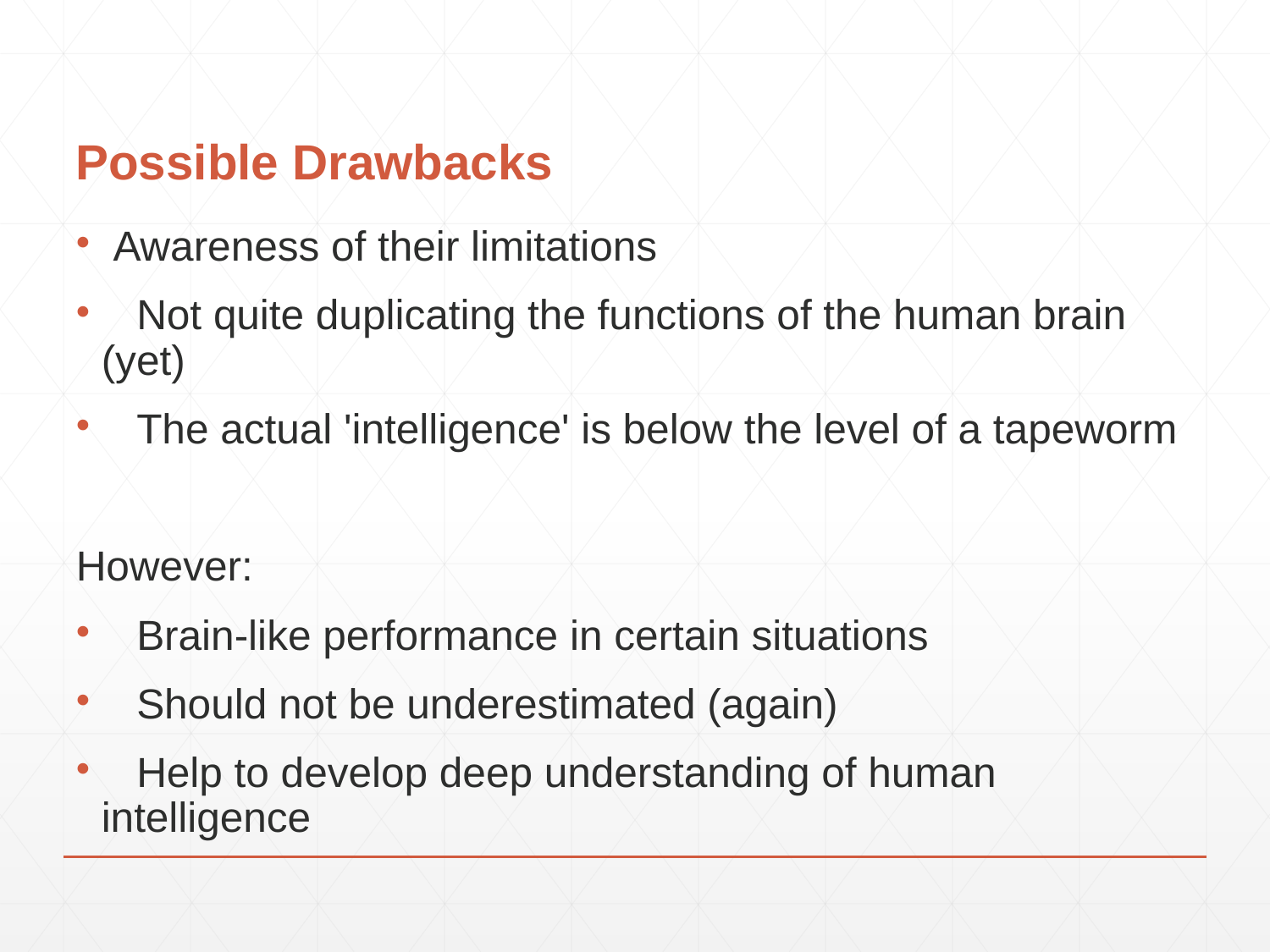

# Possible Drawbacks
 Awareness of their limitations
   Not quite duplicating the functions of the human brain (yet)
   The actual 'intelligence' is below the level of a tapeworm

However:
   Brain-like performance in certain situations
   Should not be underestimated (again)
   Help to develop deep understanding of human intelligence